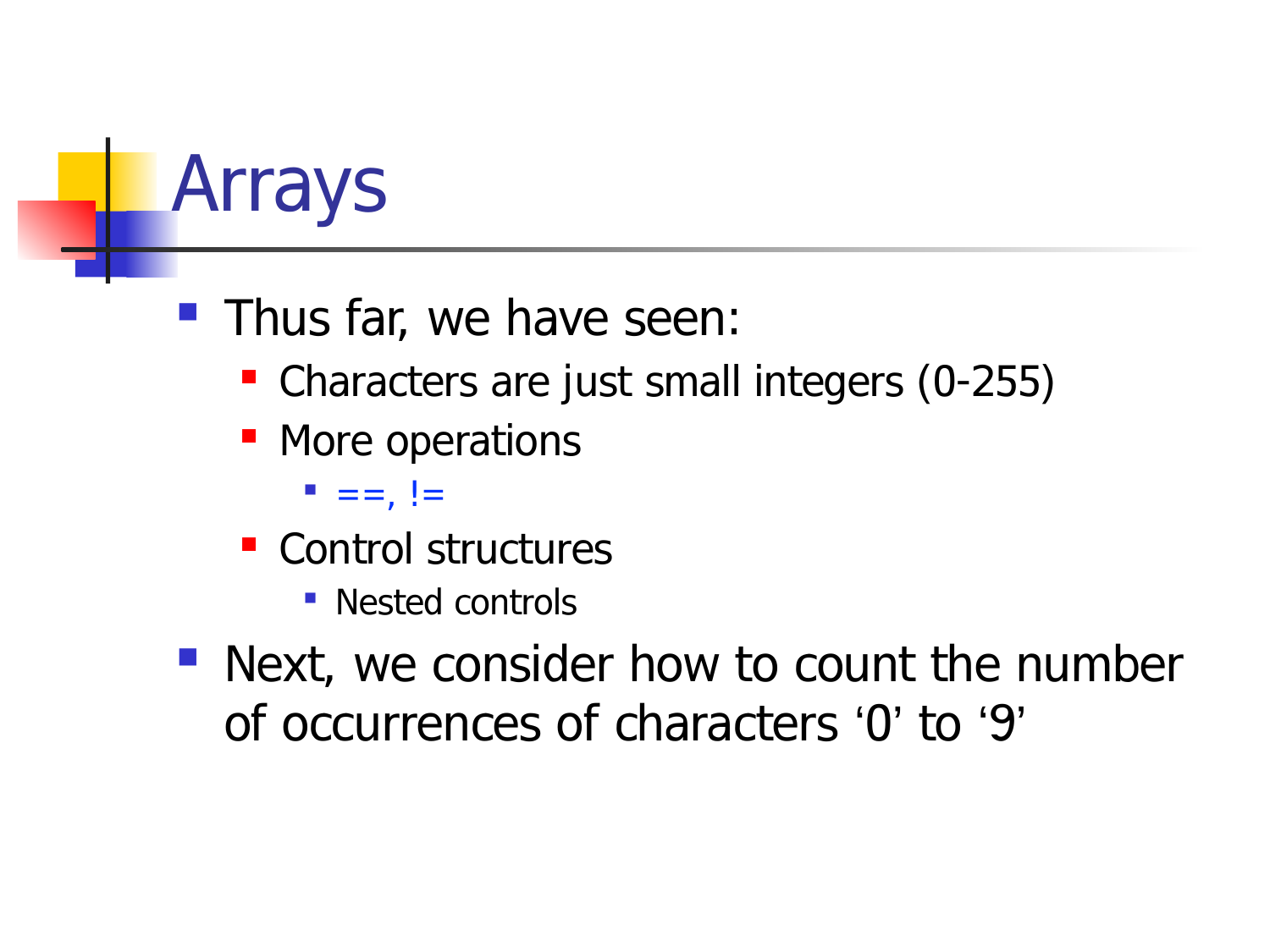

# Arrays
Thus far, we have seen:
Characters are just small integers (0-255)
More operations
==, !=
Control structures
Nested controls
Next, we consider how to count the number of occurrences of characters ‘0’ to ‘9’